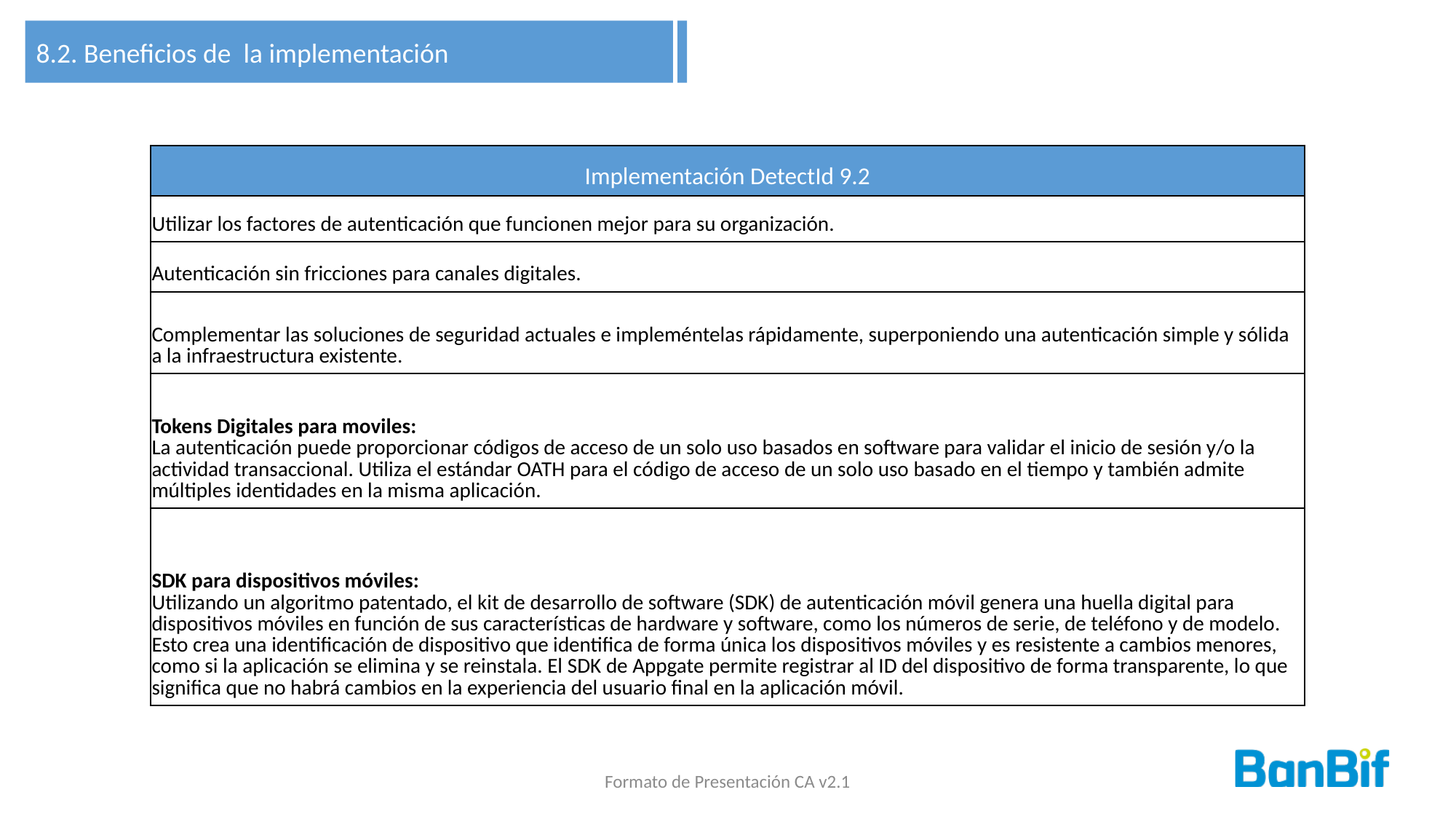

8.2. Beneficios de  la implementación
| Implementación DetectId 9.2 |
| --- |
| Utilizar los factores de autenticación que funcionen mejor para su organización. |
| Autenticación sin fricciones para canales digitales. |
| Complementar las soluciones de seguridad actuales e impleméntelas rápidamente, superponiendo una autenticación simple y sólida a la infraestructura existente. |
| Tokens Digitales para moviles: La autenticación puede proporcionar códigos de acceso de un solo uso basados en software para validar el inicio de sesión y/o la actividad transaccional. Utiliza el estándar OATH para el código de acceso de un solo uso basado en el tiempo y también admite múltiples identidades en la misma aplicación. |
| SDK para dispositivos móviles: Utilizando un algoritmo patentado, el kit de desarrollo de software (SDK) de autenticación móvil genera una huella digital para dispositivos móviles en función de sus características de hardware y software, como los números de serie, de teléfono y de modelo. Esto crea una identificación de dispositivo que identifica de forma única los dispositivos móviles y es resistente a cambios menores, como si la aplicación se elimina y se reinstala. El SDK de Appgate permite registrar al ID del dispositivo de forma transparente, lo que significa que no habrá cambios en la experiencia del usuario final en la aplicación móvil. |
Formato de Presentación CA v2.1